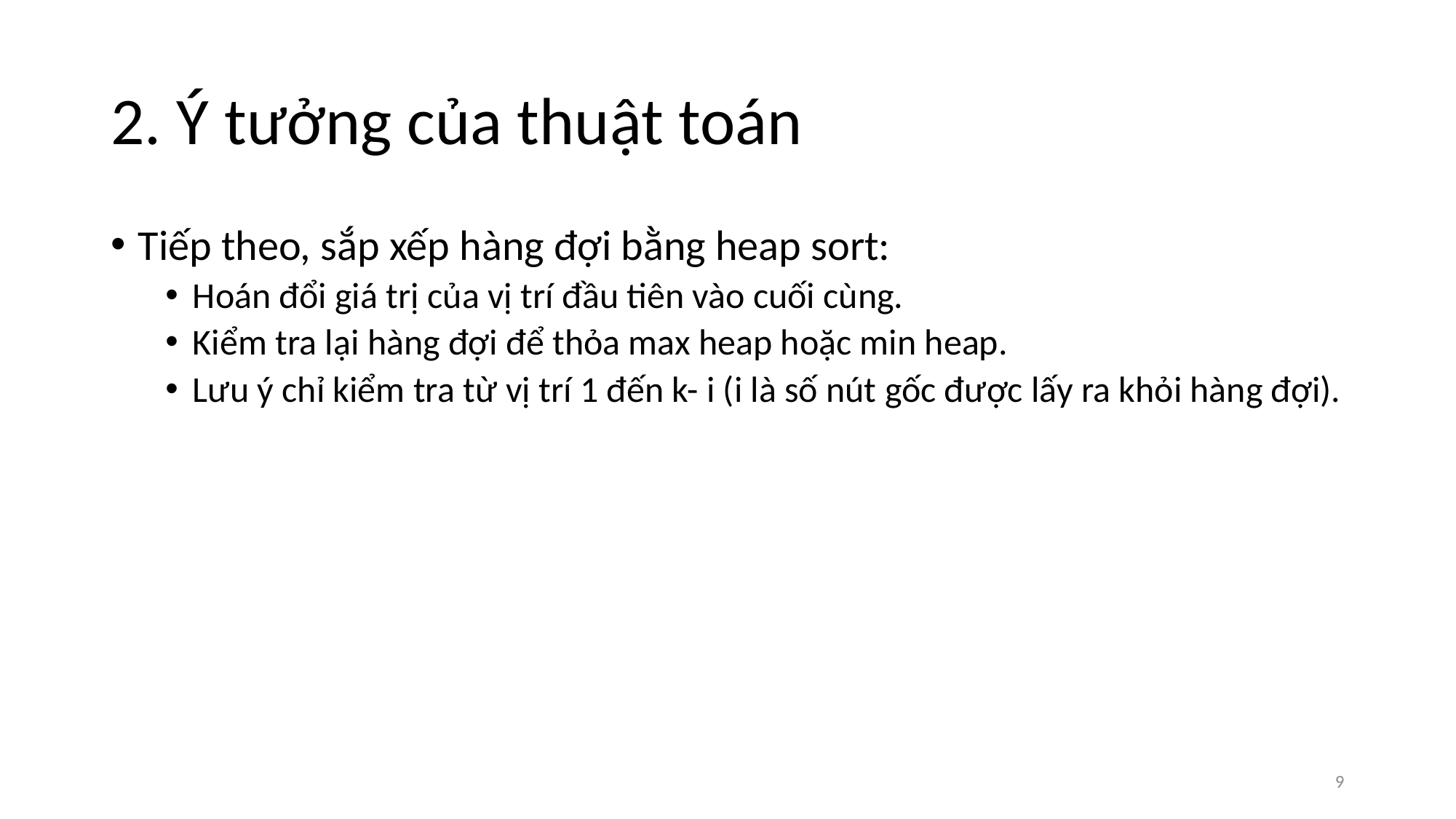

# 2. Ý tưởng của thuật toán
Tiếp theo, sắp xếp hàng đợi bằng heap sort:
Hoán đổi giá trị của vị trí đầu tiên vào cuối cùng.
Kiểm tra lại hàng đợi để thỏa max heap hoặc min heap.
Lưu ý chỉ kiểm tra từ vị trí 1 đến k- i (i là số nút gốc được lấy ra khỏi hàng đợi).

9